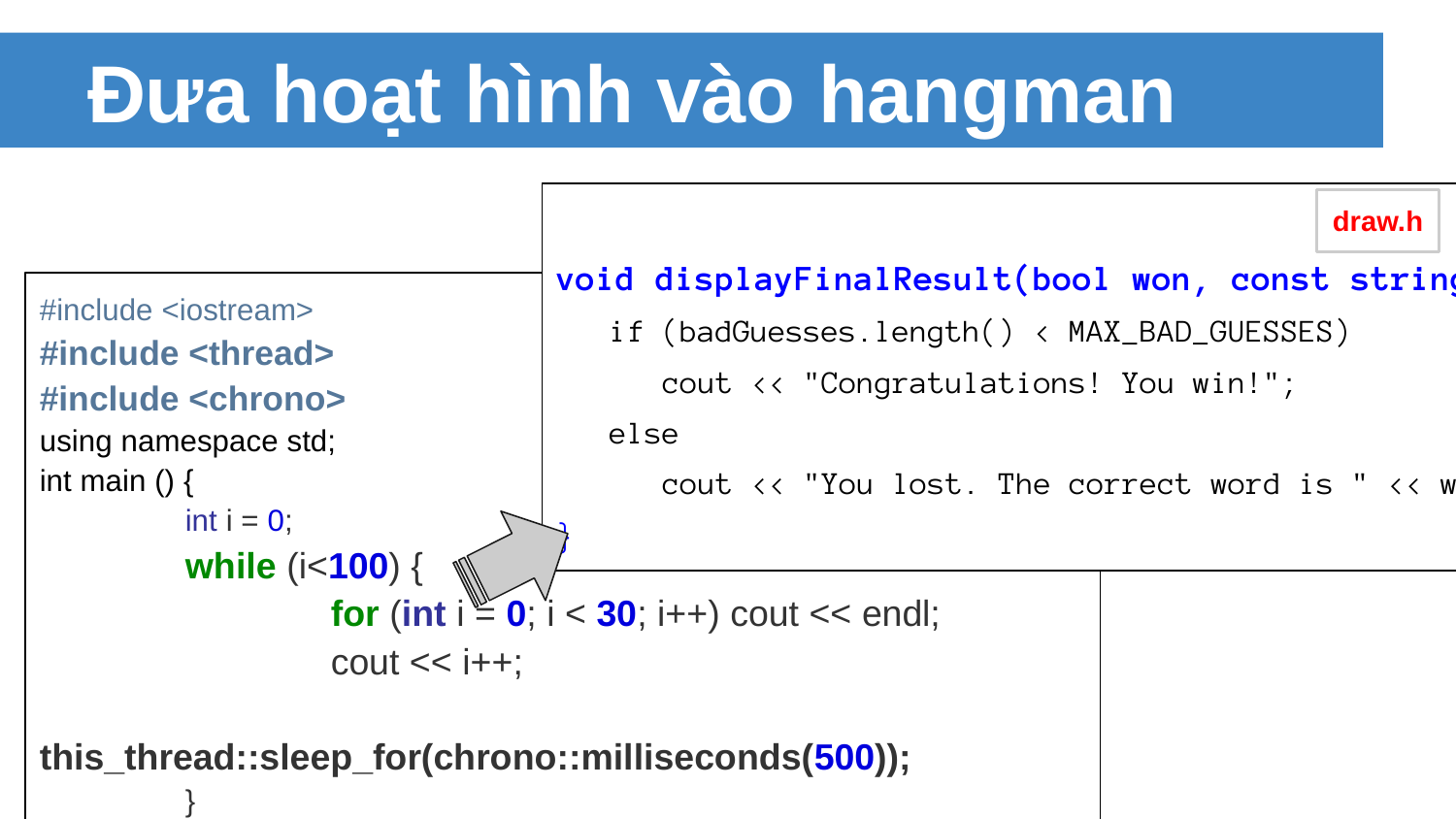

# Đưa hoạt hình vào hangman

void displayFinalResult(bool won, const string& word) {
   if (badGuesses.length() < MAX_BAD_GUESSES)
      cout << "Congratulations! You win!";
   else
      cout << "You lost. The correct word is " << word;
}
draw.h
#include <iostream>
#include <thread>
#include <chrono>
using namespace std;
int main () {
	int i = 0;
	while (i<100) {
 		for (int i = 0; i < 30; i++) cout << endl;
		cout << i++;
 		this_thread::sleep_for(chrono::milliseconds(500));
	}
}